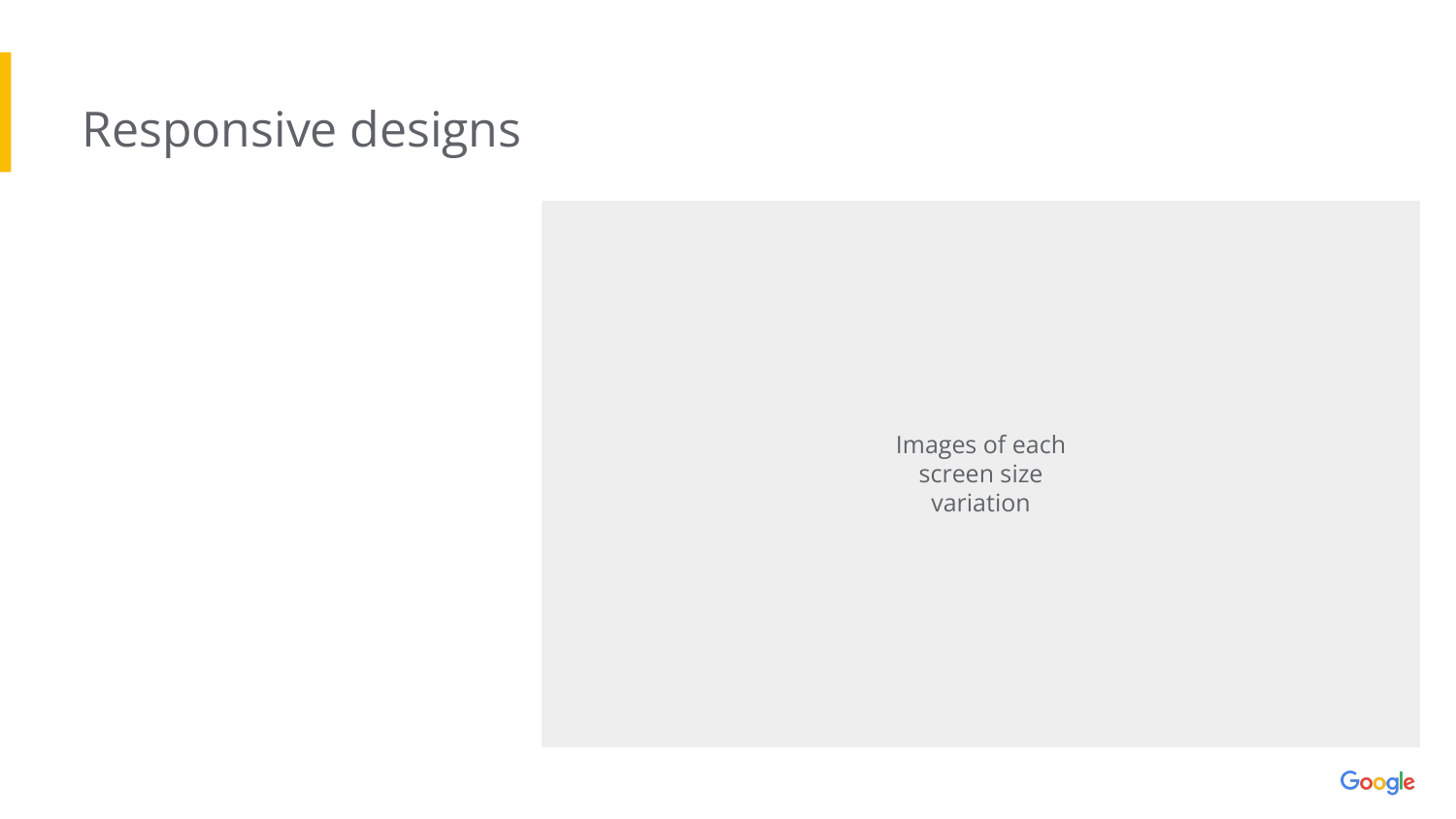

Responsive designs

Images of each screen size variation